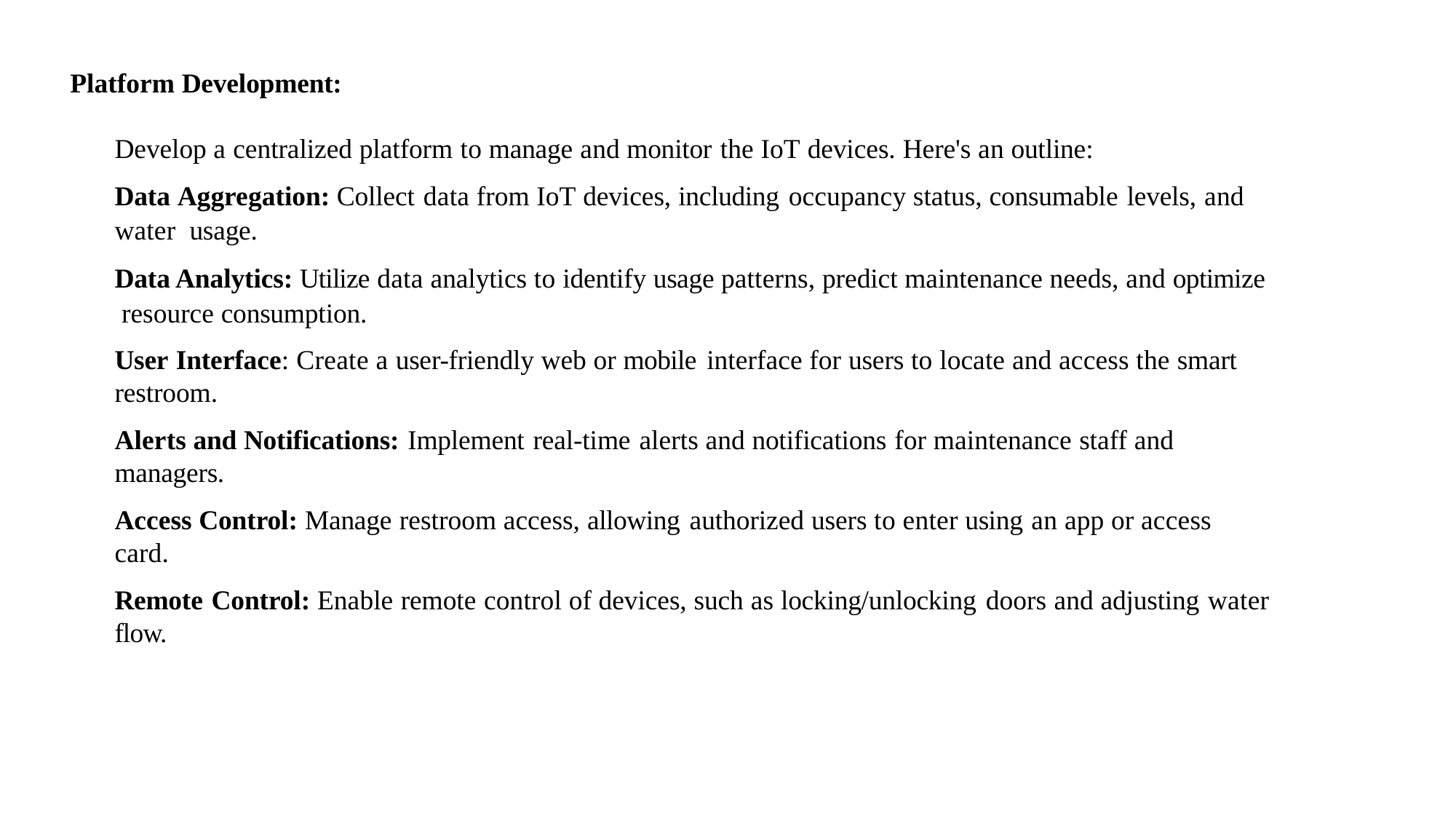

# Platform Development:
Develop a centralized platform to manage and monitor the IoT devices. Here's an outline:
Data Aggregation: Collect data from IoT devices, including occupancy status, consumable levels, and water  usage.
Data Analytics: Utilize data analytics to identify usage patterns, predict maintenance needs, and optimize  resource consumption.
User Interface: Create a user-friendly web or mobile interface for users to locate and access the smart restroom.
Alerts and Notifications: Implement real-time alerts and notifications for maintenance staff and managers.
Access Control: Manage restroom access, allowing authorized users to enter using an app or access card.
Remote Control: Enable remote control of devices, such as locking/unlocking doors and adjusting water flow.